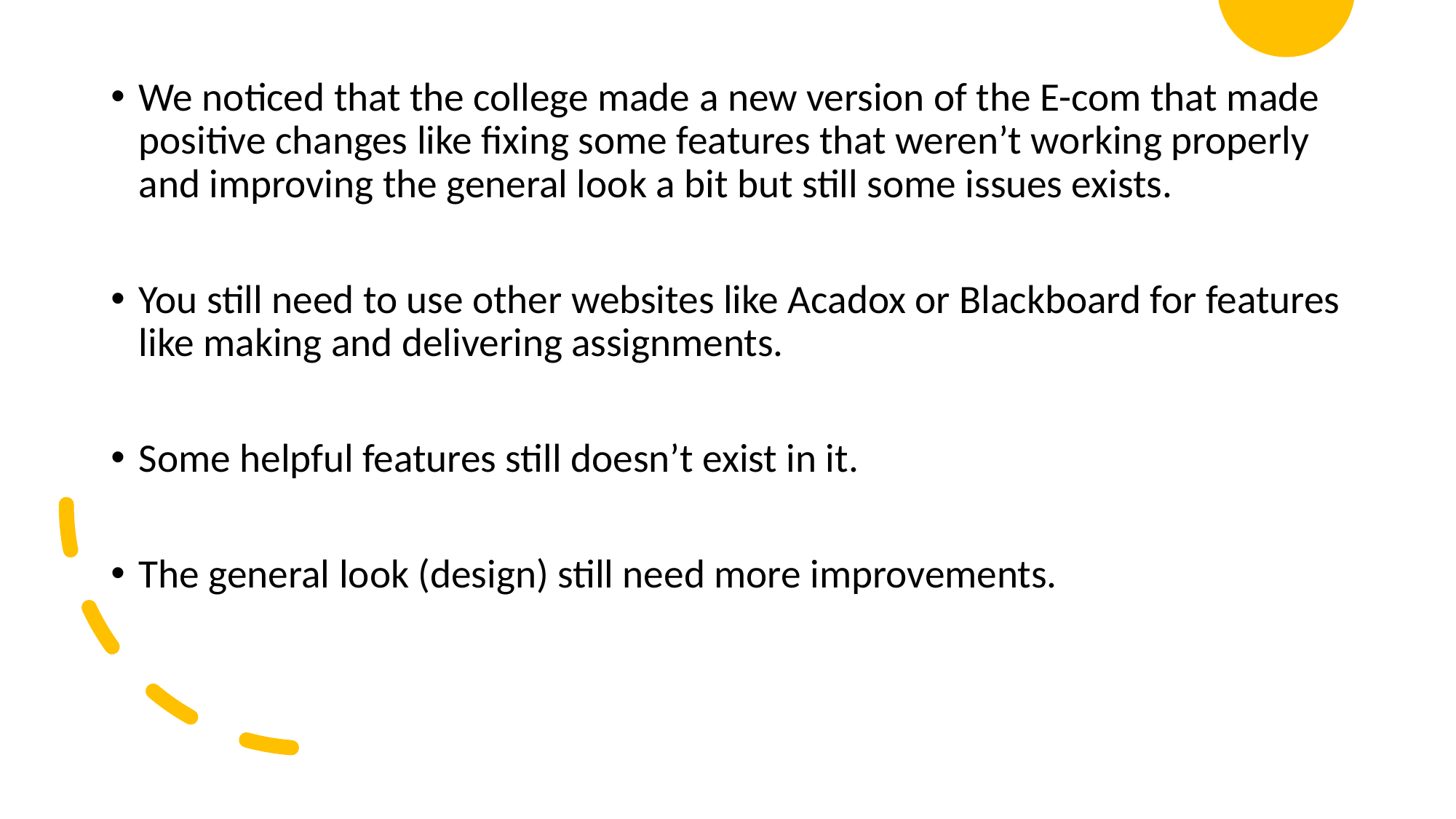

We noticed that the college made a new version of the E-com that made positive changes like fixing some features that weren’t working properly and improving the general look a bit but still some issues exists.

You still need to use other websites like Acadox or Blackboard for features like making and delivering assignments.

Some helpful features still doesn’t exist in it.

The general look (design) still need more improvements.